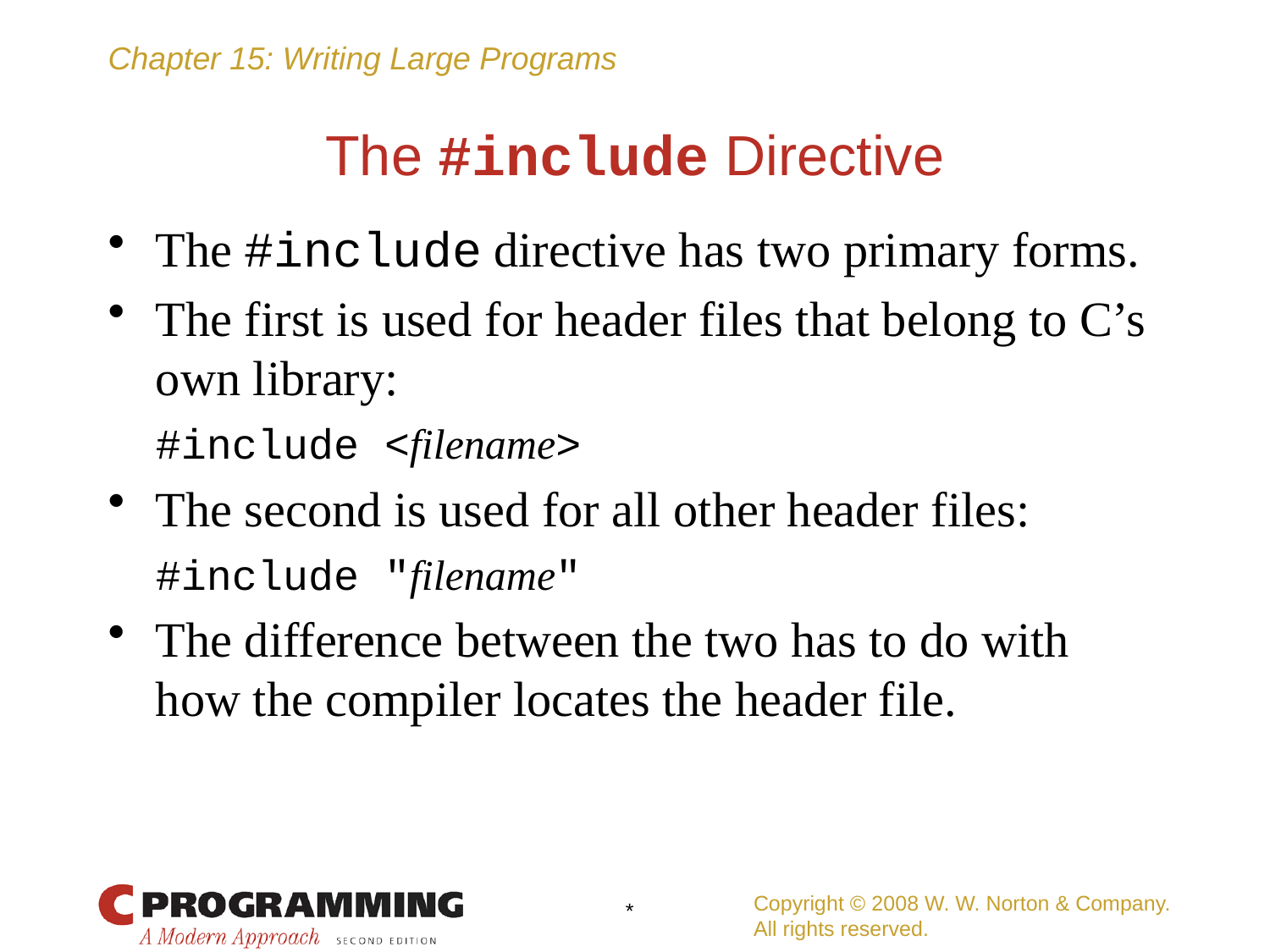

# The #include Directive
The #include directive has two primary forms.
The first is used for header files that belong to C’s own library:
	#include <filename>
The second is used for all other header files:
	#include "filename"
The difference between the two has to do with how the compiler locates the header file.
Copyright © 2008 W. W. Norton & Company.
All rights reserved.
*